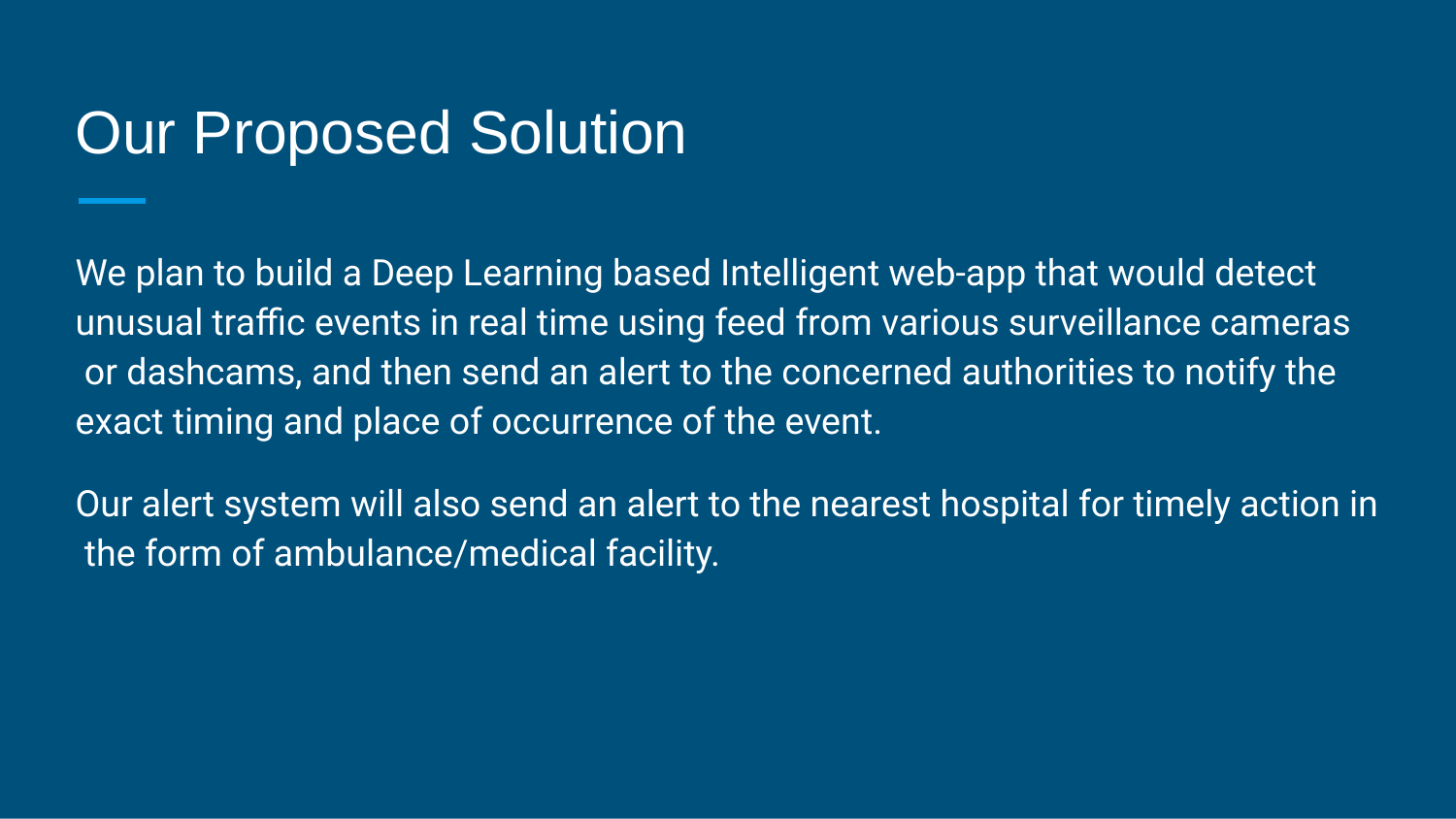

# Our Proposed Solution
We plan to build a Deep Learning based Intelligent web-app that would detect  unusual traﬃc events in real time using feed from various surveillance cameras  or dashcams, and then send an alert to the concerned authorities to notify the  exact timing and place of occurrence of the event.
Our alert system will also send an alert to the nearest hospital for timely action in  the form of ambulance/medical facility.